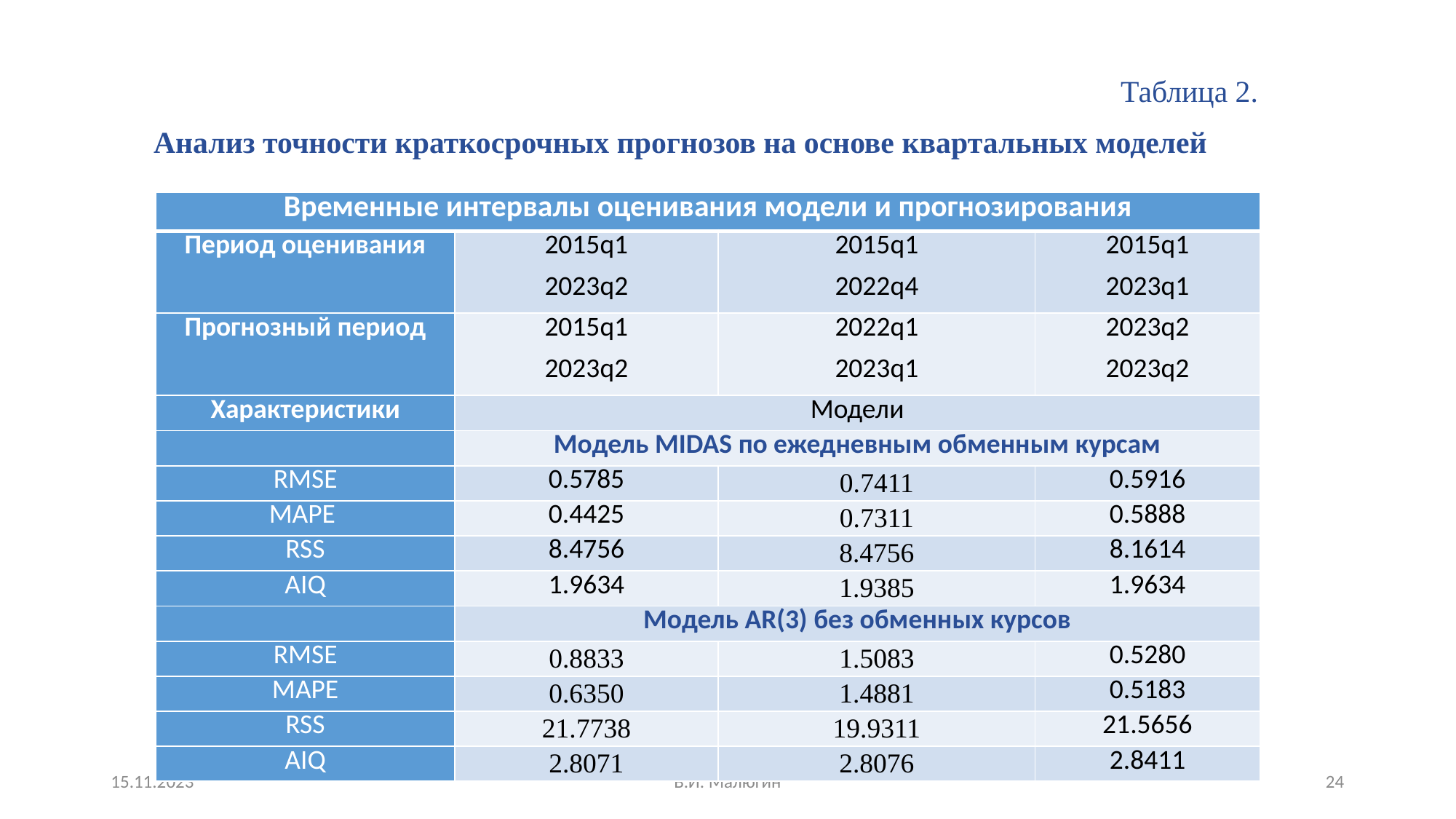

Таблица 2.
Анализ точности краткосрочных прогнозов на основе квартальных моделей
| Временные интервалы оценивания модели и прогнозирования |  |  |  |
| --- | --- | --- | --- |
| Период оценивания | 2015q1 2023q2 | 2015q1 2022q4 | 2015q1 2023q1 |
| Прогнозный период | 2015q1 2023q2 | 2022q1 2023q1 | 2023q2 2023q2 |
| Характеристики | Модели |  |  |
|  | Модель MIDAS по ежедневным обменным курсам |  |  |
| RMSE | 0.5785 | 0.7411 | 0.5916 |
| MAPE | 0.4425 | 0.7311 | 0.5888 |
| RSS | 8.4756 | 8.4756 | 8.1614 |
| AIQ | 1.9634 | 1.9385 | 1.9634 |
|  | Модель AR(3) без обменных курсов |  |  |
| RMSE | 0.8833 | 1.5083 | 0.5280 |
| MAPE | 0.6350 | 1.4881 | 0.5183 |
| RSS | 21.7738 | 19.9311 | 21.5656 |
| AIQ | 2.8071 | 2.8076 | 2.8411 |
15.11.2023
В.И. Малюгин
24